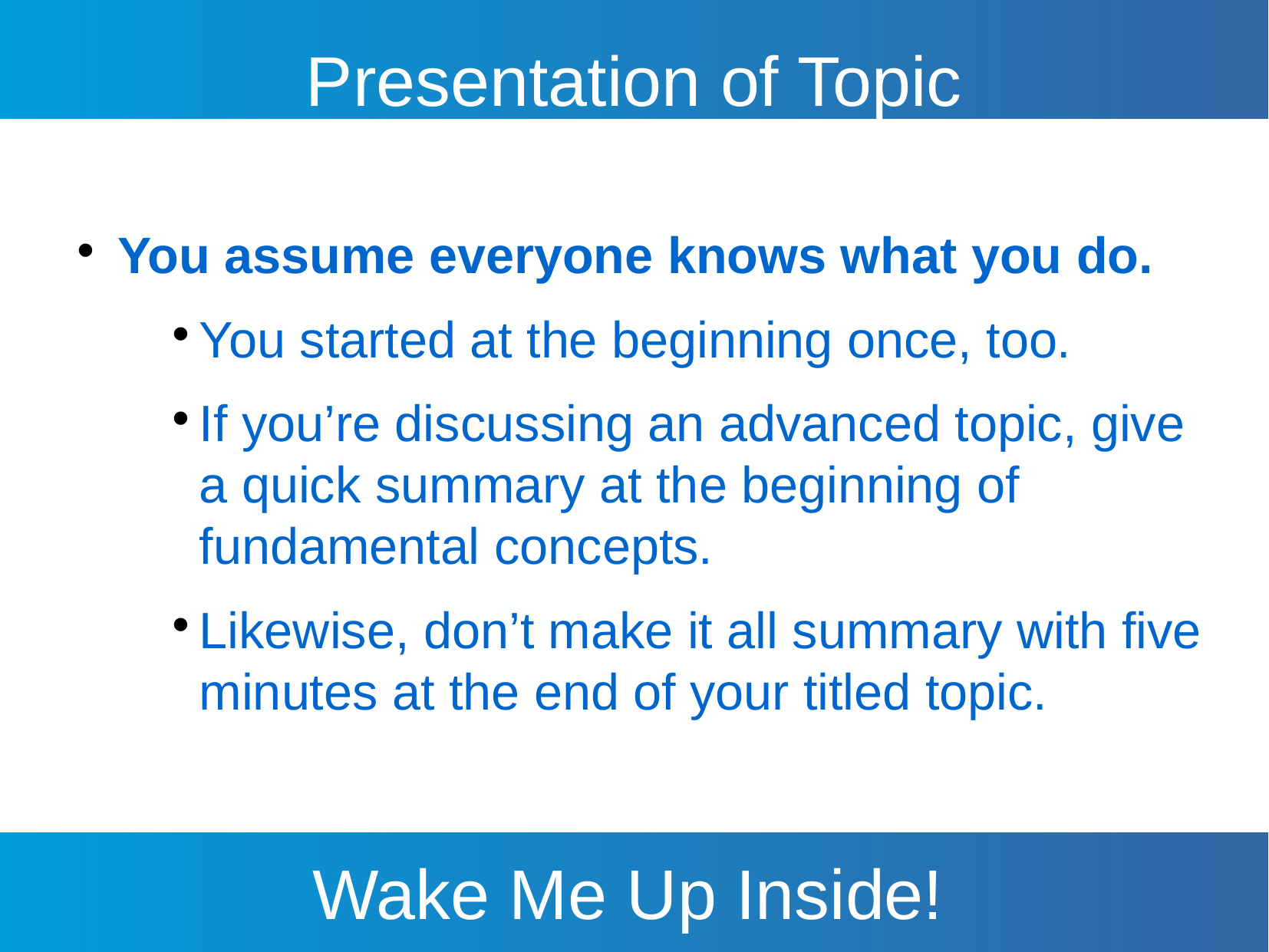

Presentation of Topic
You assume everyone knows what you do.
You started at the beginning once, too.
If you’re discussing an advanced topic, give a quick summary at the beginning of fundamental concepts.
Likewise, don’t make it all summary with five minutes at the end of your titled topic.

Wake Me Up Inside!